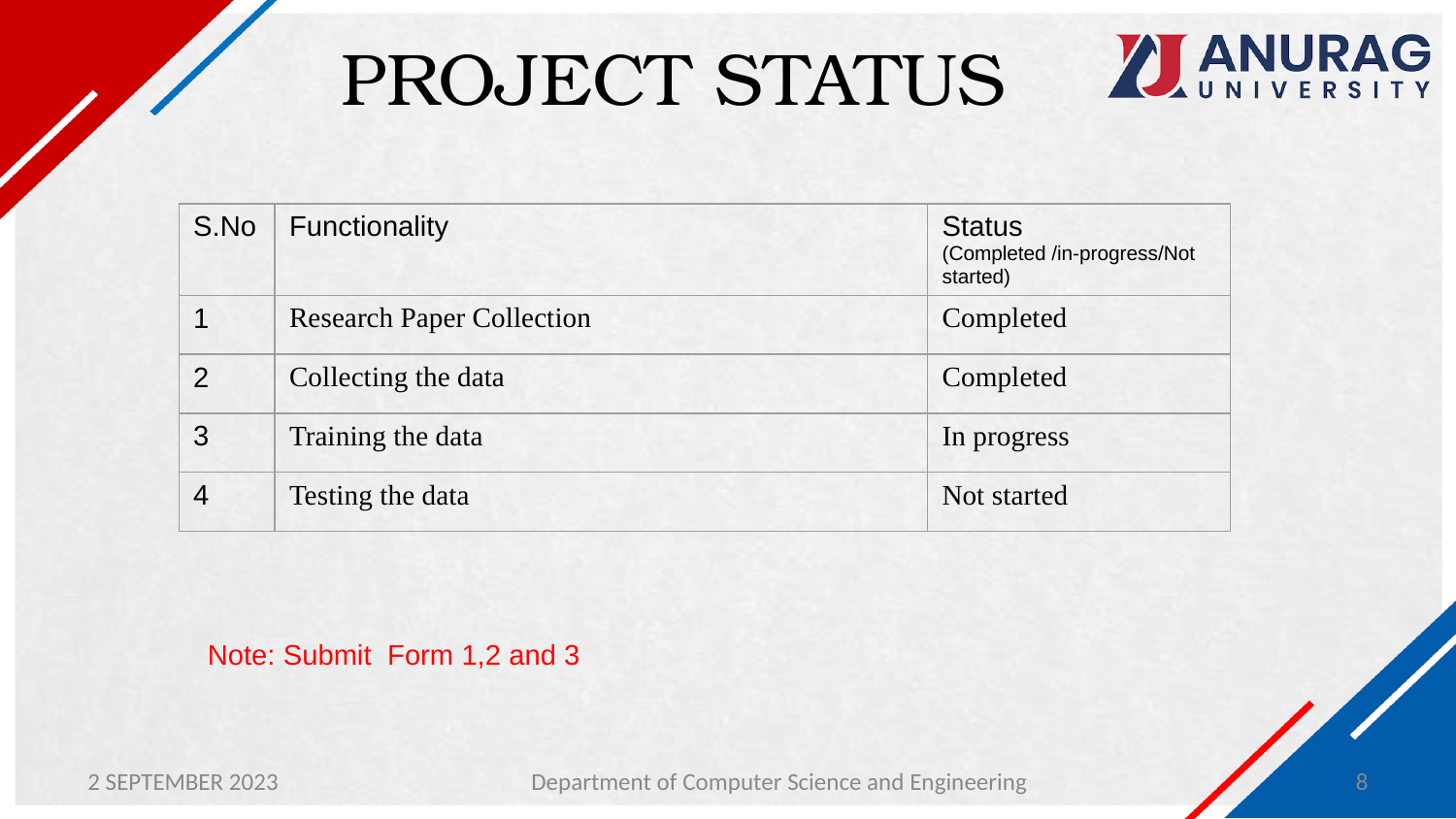

# PROJECT STATUS
| S.No | Functionality | Status (Completed /in-progress/Not started) |
| --- | --- | --- |
| 1 | Research Paper Collection | Completed |
| 2 | Collecting the data | Completed |
| 3 | Training the data | In progress |
| 4 | Testing the data | Not started |

Note: Submit  Form 1,2 and 3
2 SEPTEMBER 2023
Department of Computer Science and Engineering
8